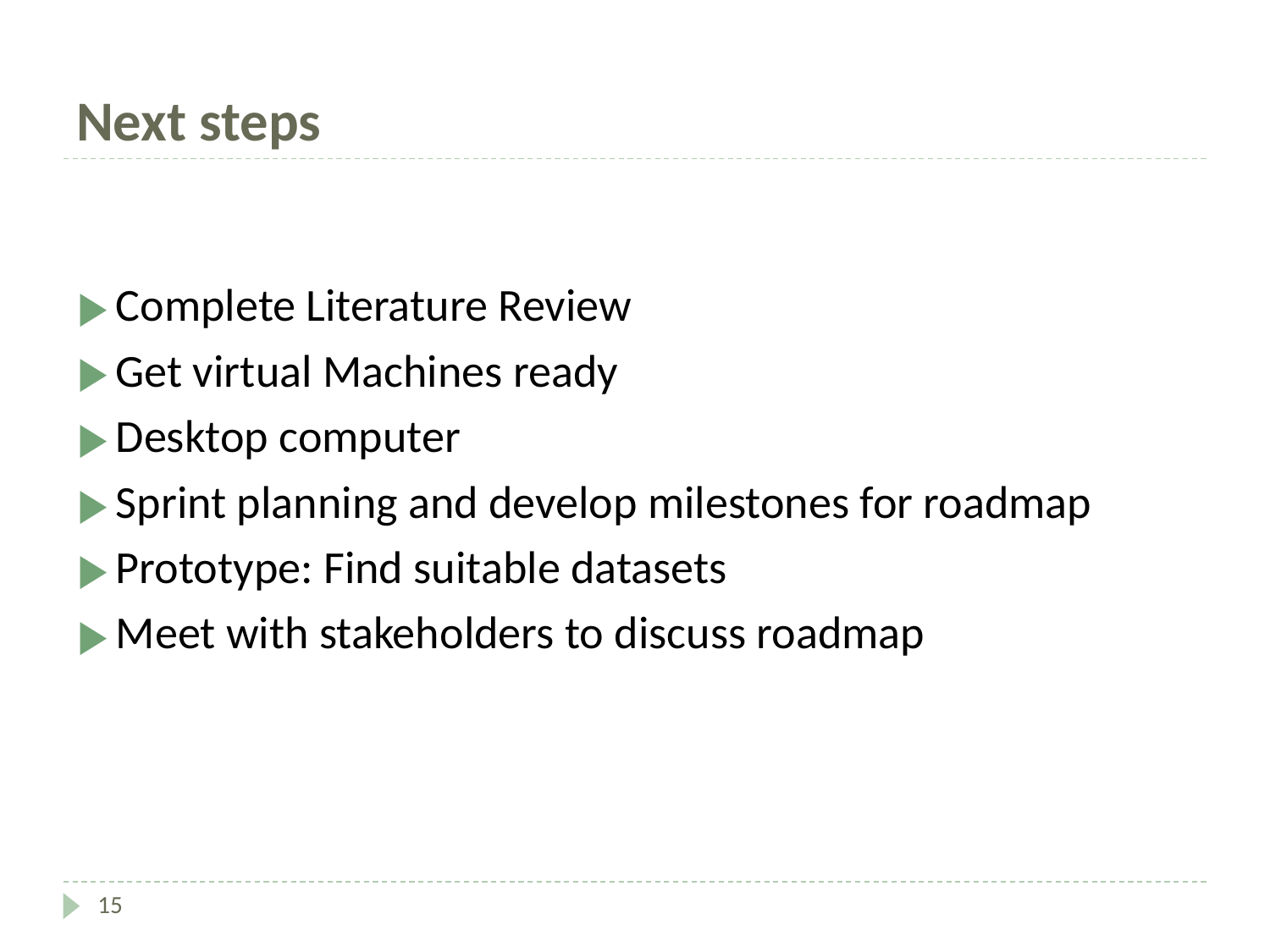

# Next steps

Complete Literature Review
Get virtual Machines ready
Desktop computer
Sprint planning and develop milestones for roadmap
Prototype: Find suitable datasets
Meet with stakeholders to discuss roadmap

15